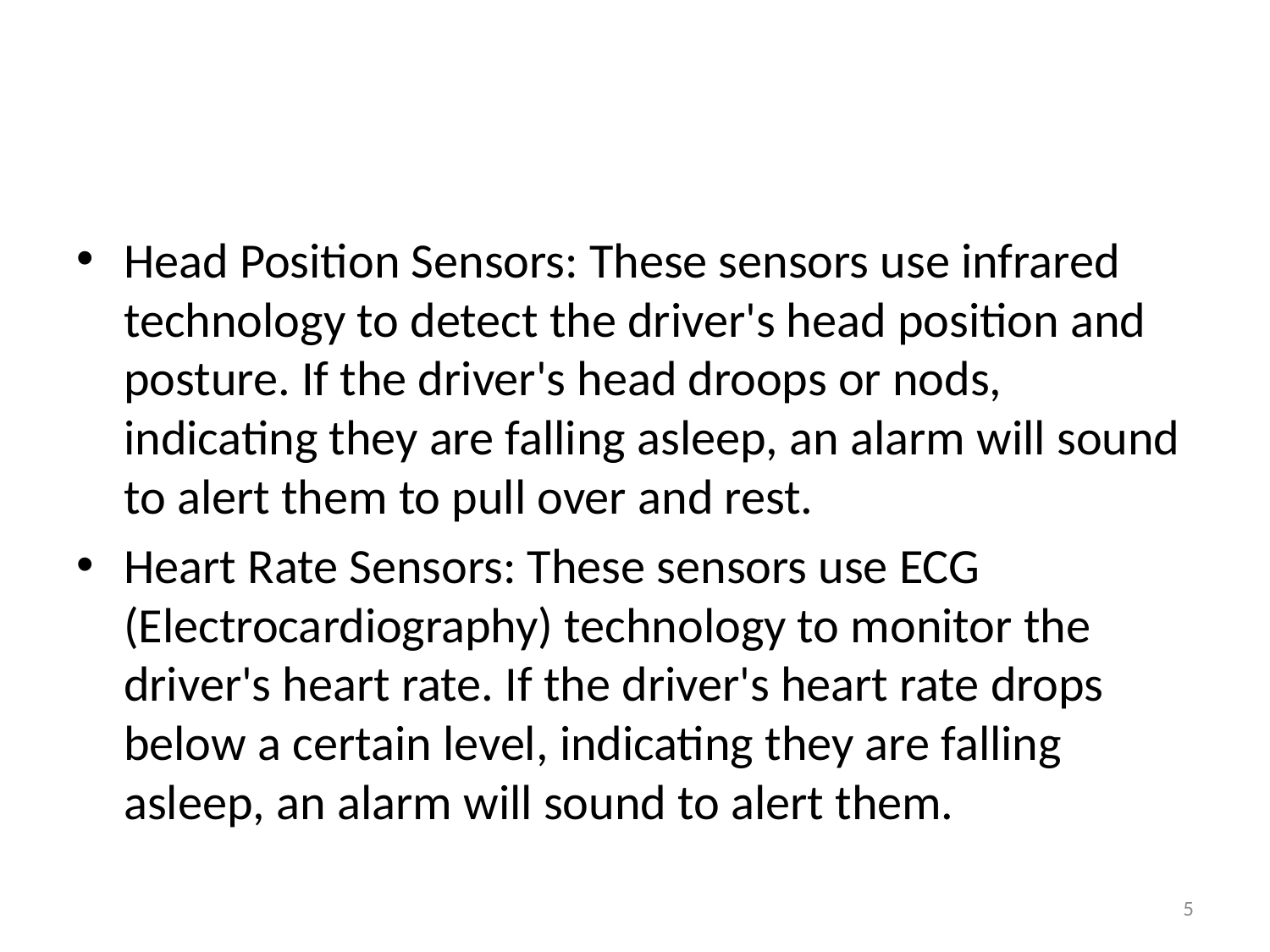

#
Head Position Sensors: These sensors use infrared technology to detect the driver's head position and posture. If the driver's head droops or nods, indicating they are falling asleep, an alarm will sound to alert them to pull over and rest.
Heart Rate Sensors: These sensors use ECG (Electrocardiography) technology to monitor the driver's heart rate. If the driver's heart rate drops below a certain level, indicating they are falling asleep, an alarm will sound to alert them.

5